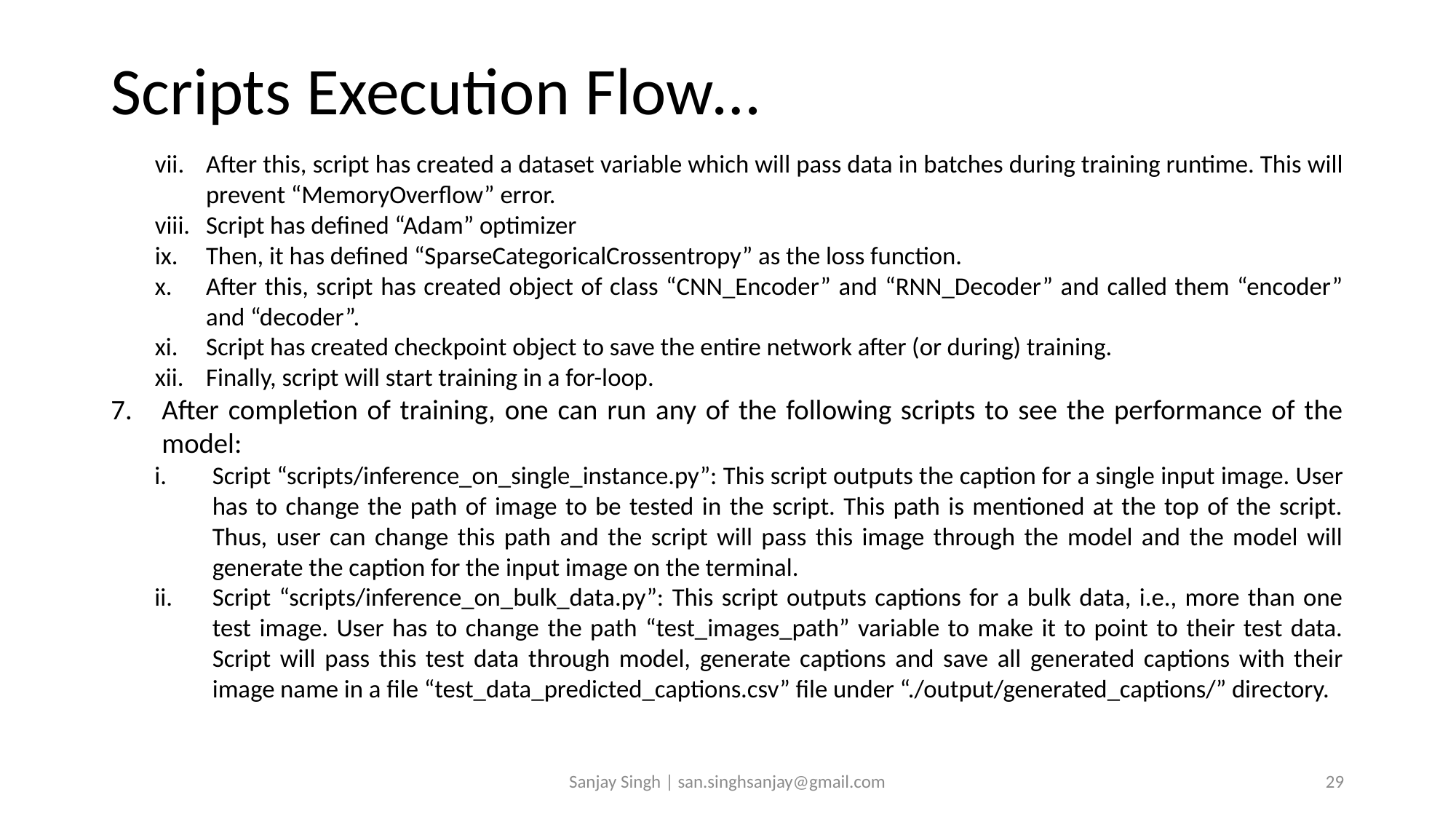

# Scripts Execution Flow…
After this, script has created a dataset variable which will pass data in batches during training runtime. This will prevent “MemoryOverflow” error.
Script has defined “Adam” optimizer
Then, it has defined “SparseCategoricalCrossentropy” as the loss function.
After this, script has created object of class “CNN_Encoder” and “RNN_Decoder” and called them “encoder” and “decoder”.
Script has created checkpoint object to save the entire network after (or during) training.
Finally, script will start training in a for-loop.
After completion of training, one can run any of the following scripts to see the performance of the model:
Script “scripts/inference_on_single_instance.py”: This script outputs the caption for a single input image. User has to change the path of image to be tested in the script. This path is mentioned at the top of the script. Thus, user can change this path and the script will pass this image through the model and the model will generate the caption for the input image on the terminal.
Script “scripts/inference_on_bulk_data.py”: This script outputs captions for a bulk data, i.e., more than one test image. User has to change the path “test_images_path” variable to make it to point to their test data. Script will pass this test data through model, generate captions and save all generated captions with their image name in a file “test_data_predicted_captions.csv” file under “./output/generated_captions/” directory.
Sanjay Singh | san.singhsanjay@gmail.com
29